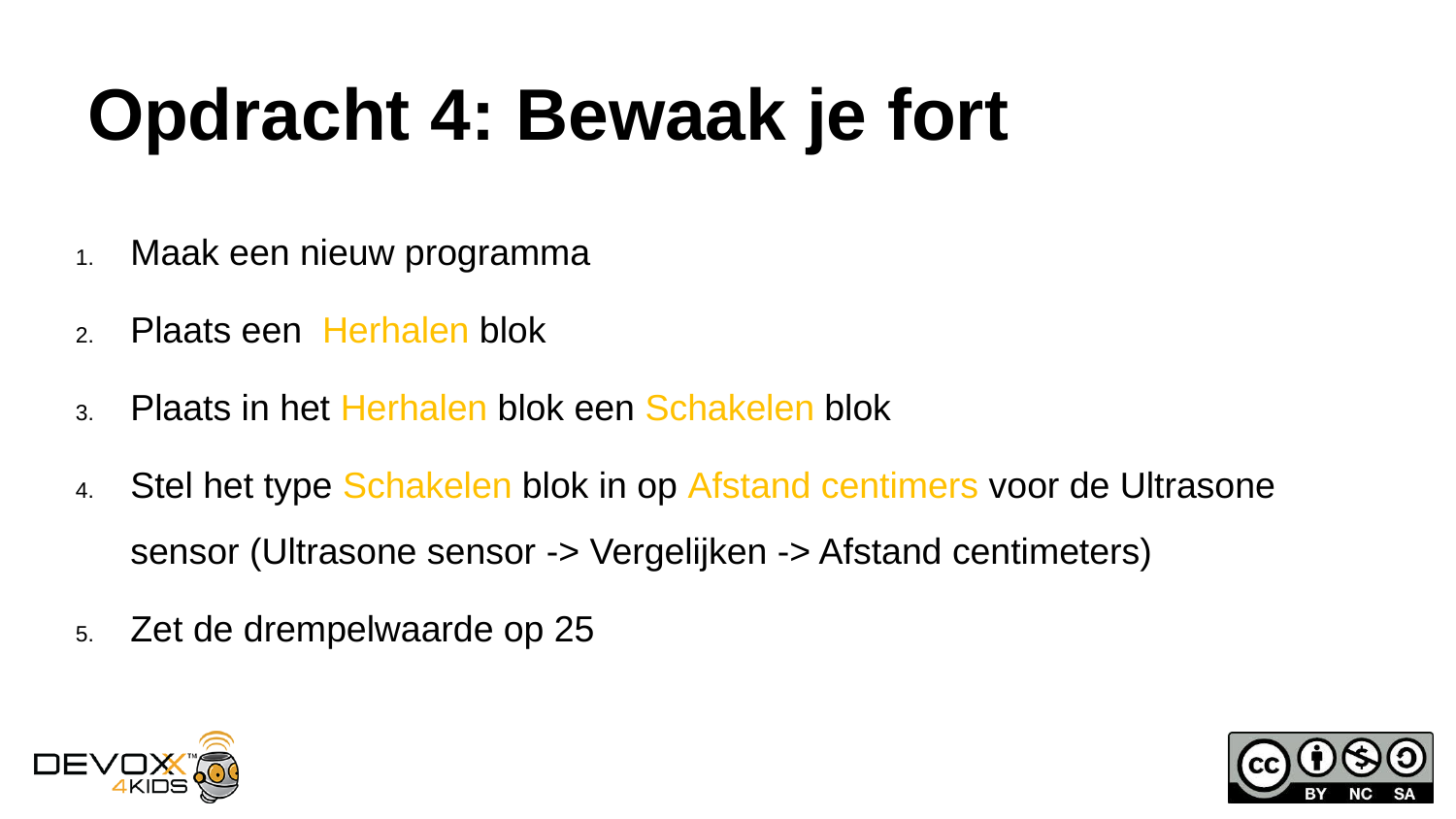

# Opdracht 4: Bewaak je fort
Maak een nieuw programma
Plaats een  Herhalen blok
Plaats in het Herhalen blok een Schakelen blok
Stel het type Schakelen blok in op Afstand centimers voor de Ultrasone sensor (Ultrasone sensor -> Vergelijken -> Afstand centimeters)
Zet de drempelwaarde op 25